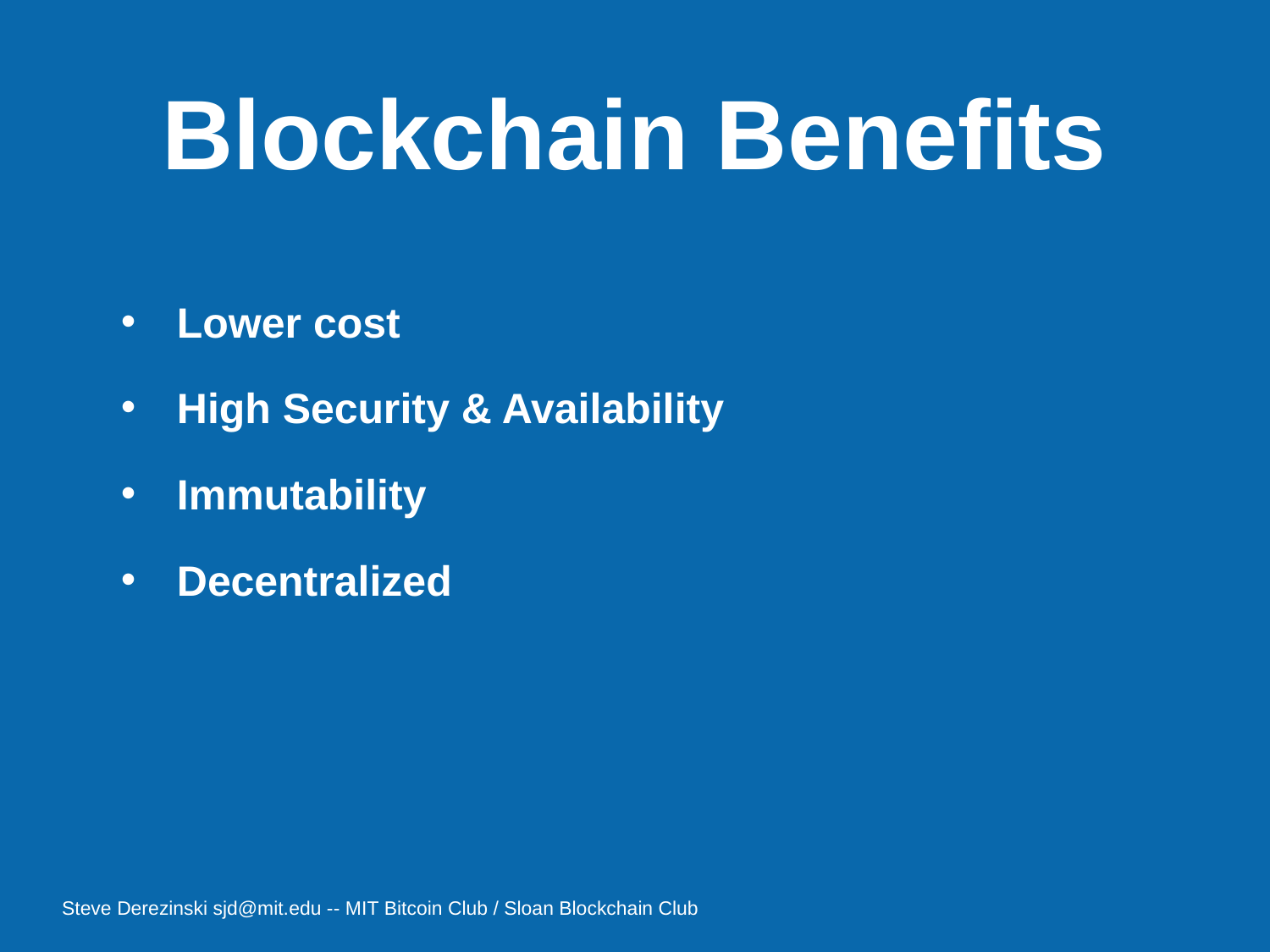

# Blockchain Benefits
Lower cost
High Security & Availability
Immutability
Decentralized

Steve Derezinski sjd@mit.edu -- MIT Bitcoin Club / Sloan Blockchain Club